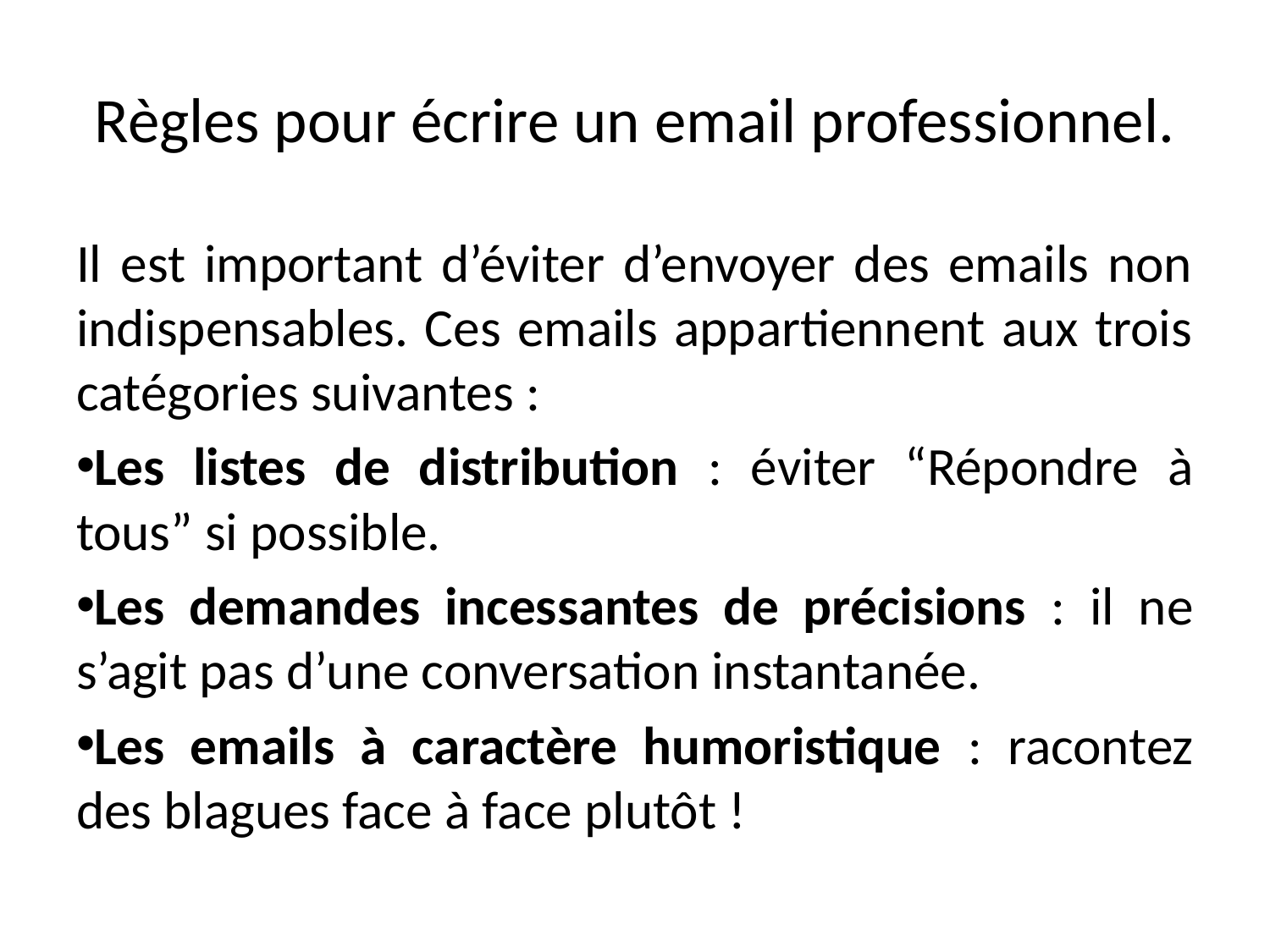

# Règles pour écrire un email professionnel.
Il est important d’éviter d’envoyer des emails non indispensables. Ces emails appartiennent aux trois catégories suivantes :
Les listes de distribution : éviter “Répondre à tous” si possible.
Les demandes incessantes de précisions : il ne s’agit pas d’une conversation instantanée.
Les emails à caractère humoristique : racontez des blagues face à face plutôt !